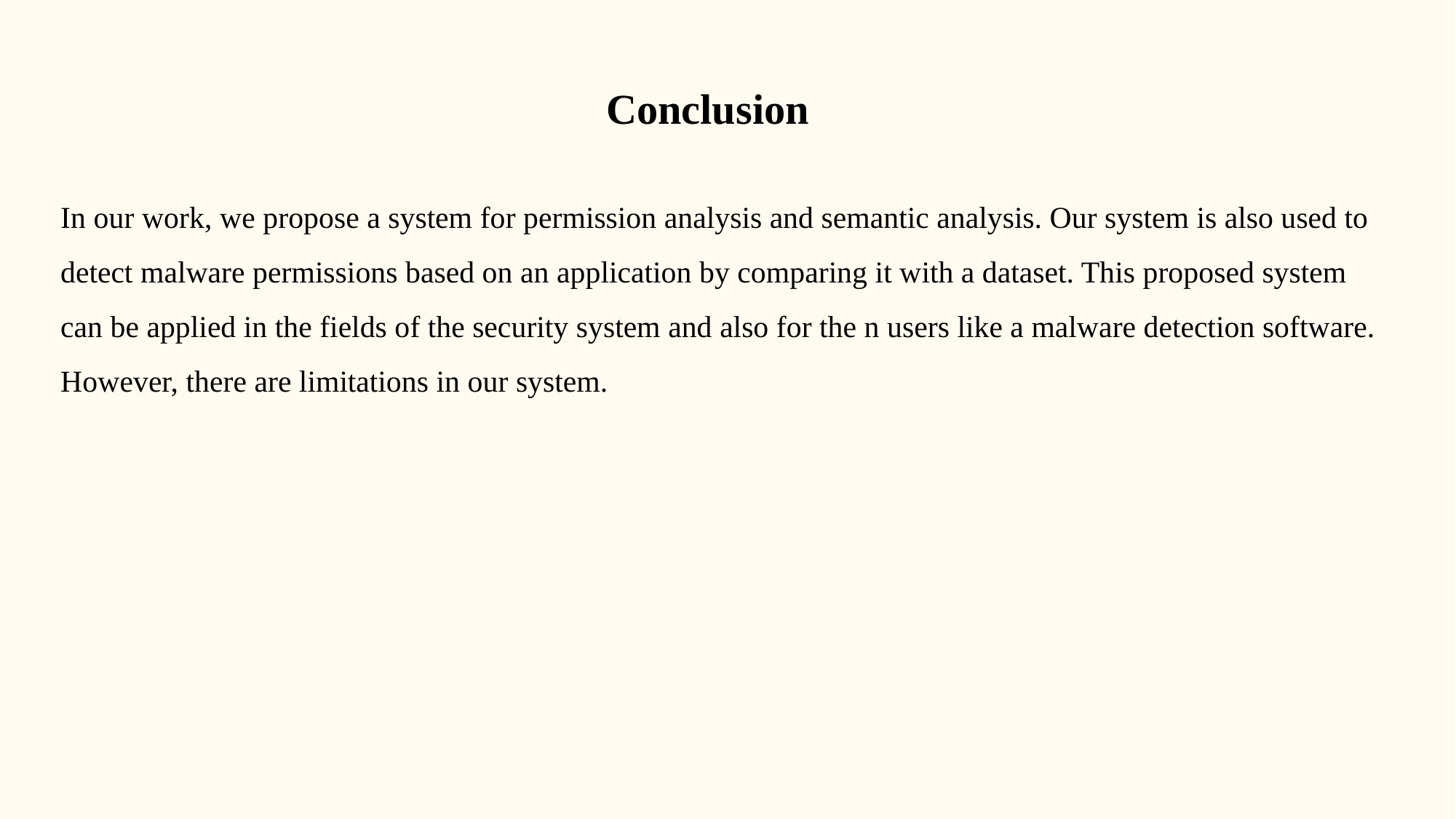

# Conclusion
In our work, we propose a system for permission analysis and semantic analysis. Our system is also used to detect malware permissions based on an application by comparing it with a dataset. This proposed system can be applied in the fields of the security system and also for the n users like a malware detection software. However, there are limitations in our system.